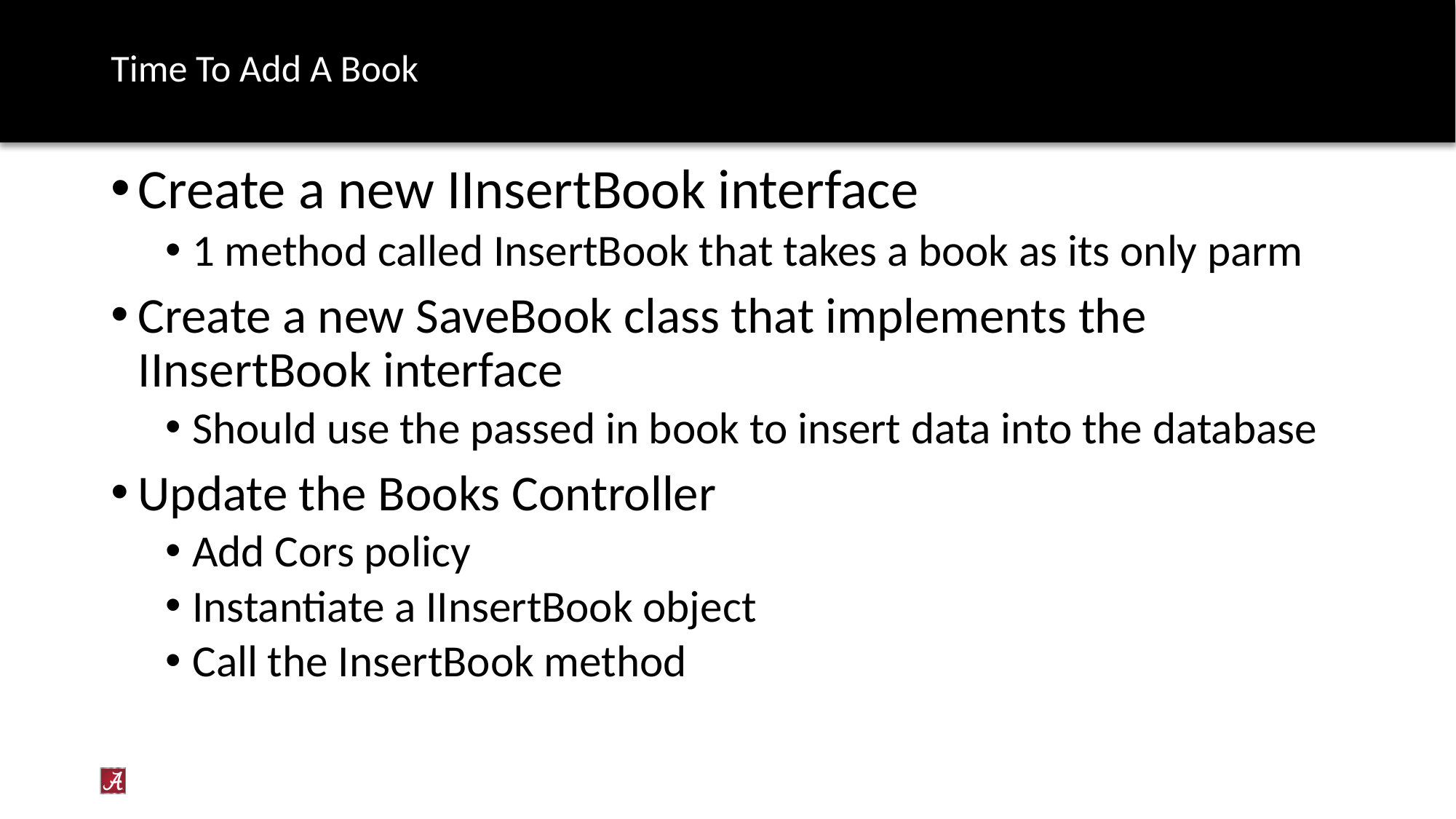

# Time To Add A Book
Create a new IInsertBook interface
1 method called InsertBook that takes a book as its only parm
Create a new SaveBook class that implements the IInsertBook interface
Should use the passed in book to insert data into the database
Update the Books Controller
Add Cors policy
Instantiate a IInsertBook object
Call the InsertBook method